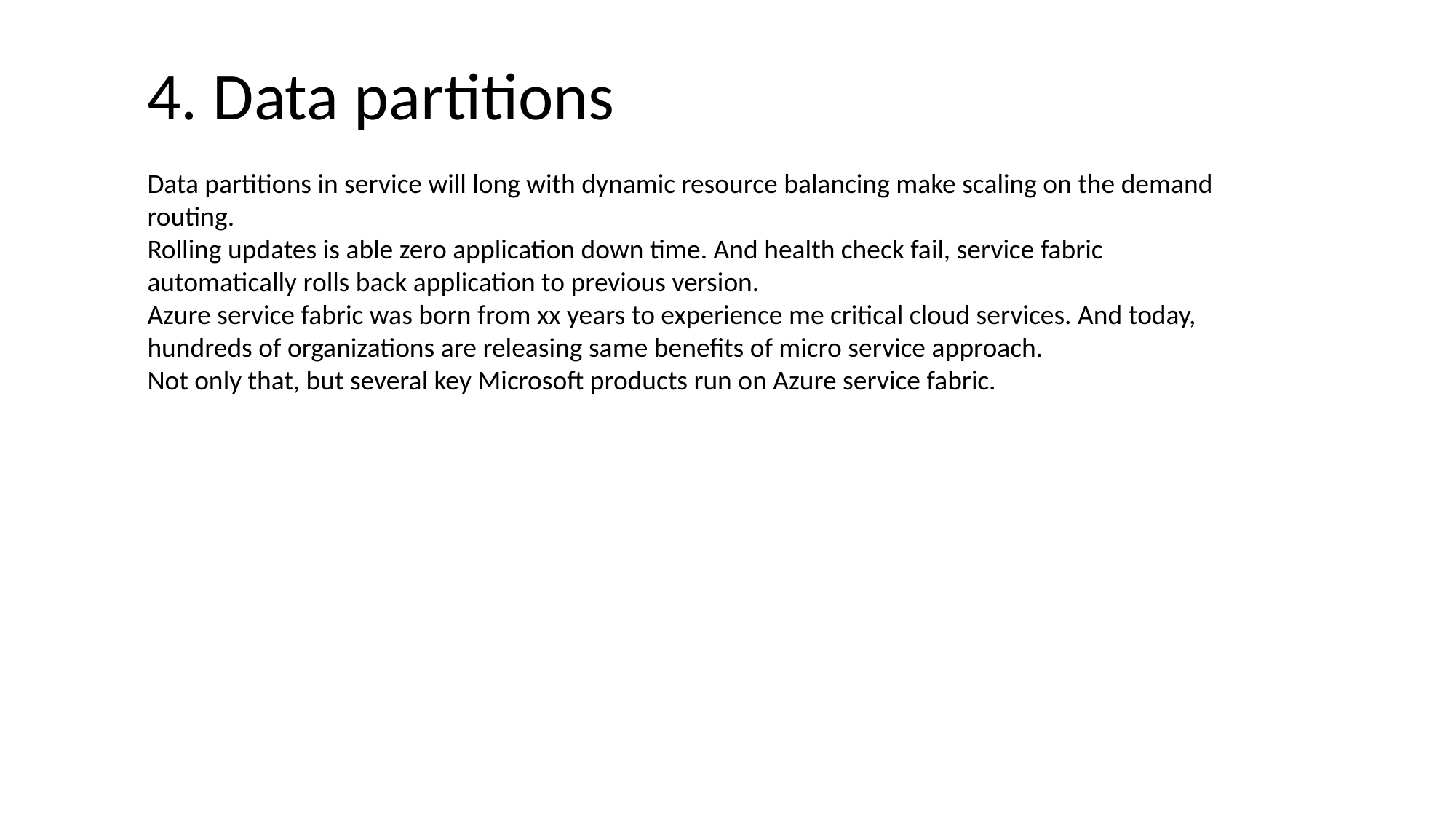

4. Data partitions
Data partitions in service will long with dynamic resource balancing make scaling on the demand routing.
Rolling updates is able zero application down time. And health check fail, service fabric automatically rolls back application to previous version.
Azure service fabric was born from xx years to experience me critical cloud services. And today, hundreds of organizations are releasing same benefits of micro service approach.
Not only that, but several key Microsoft products run on Azure service fabric.